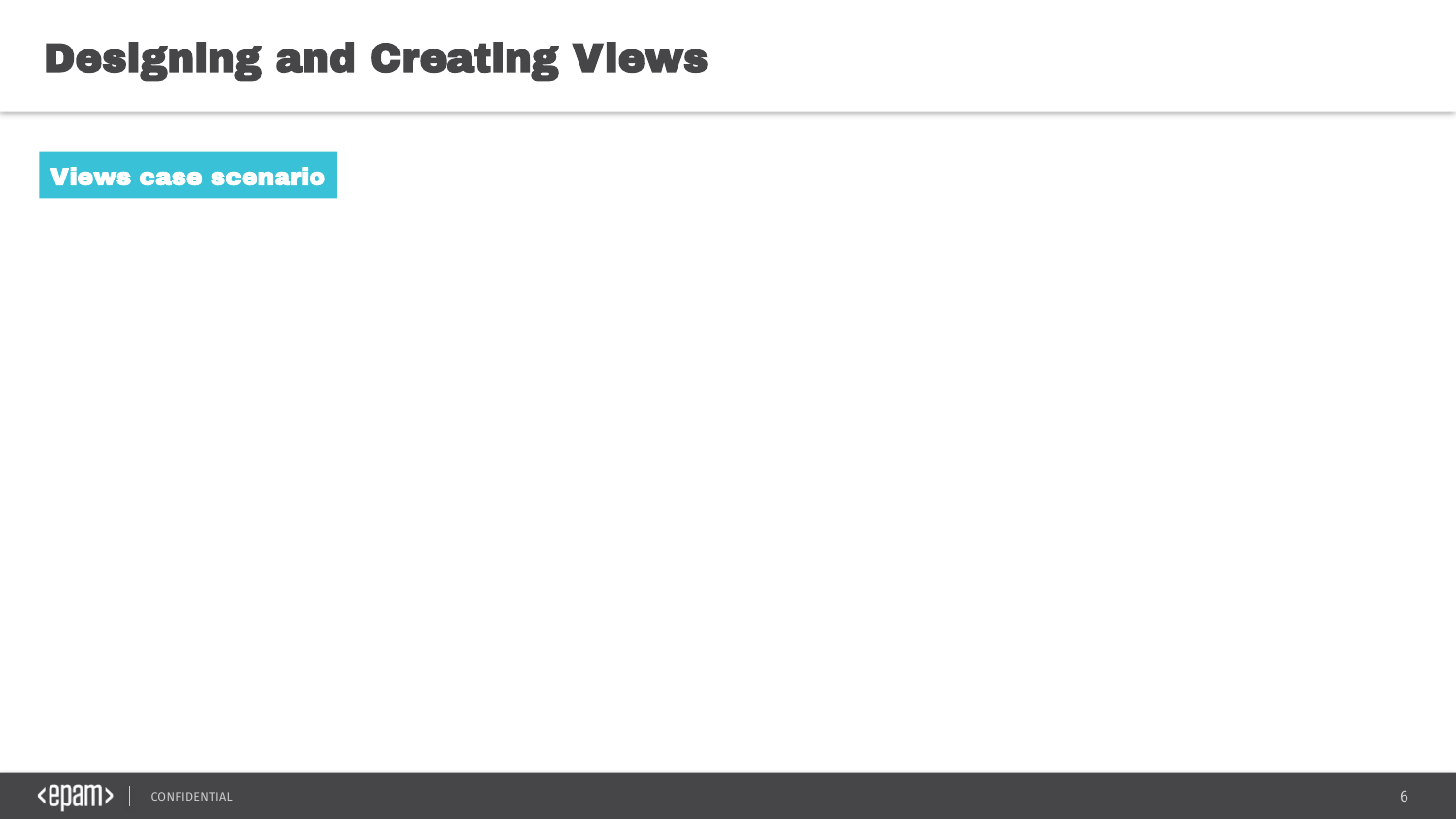

Designing and Creating Views
Views case scenario